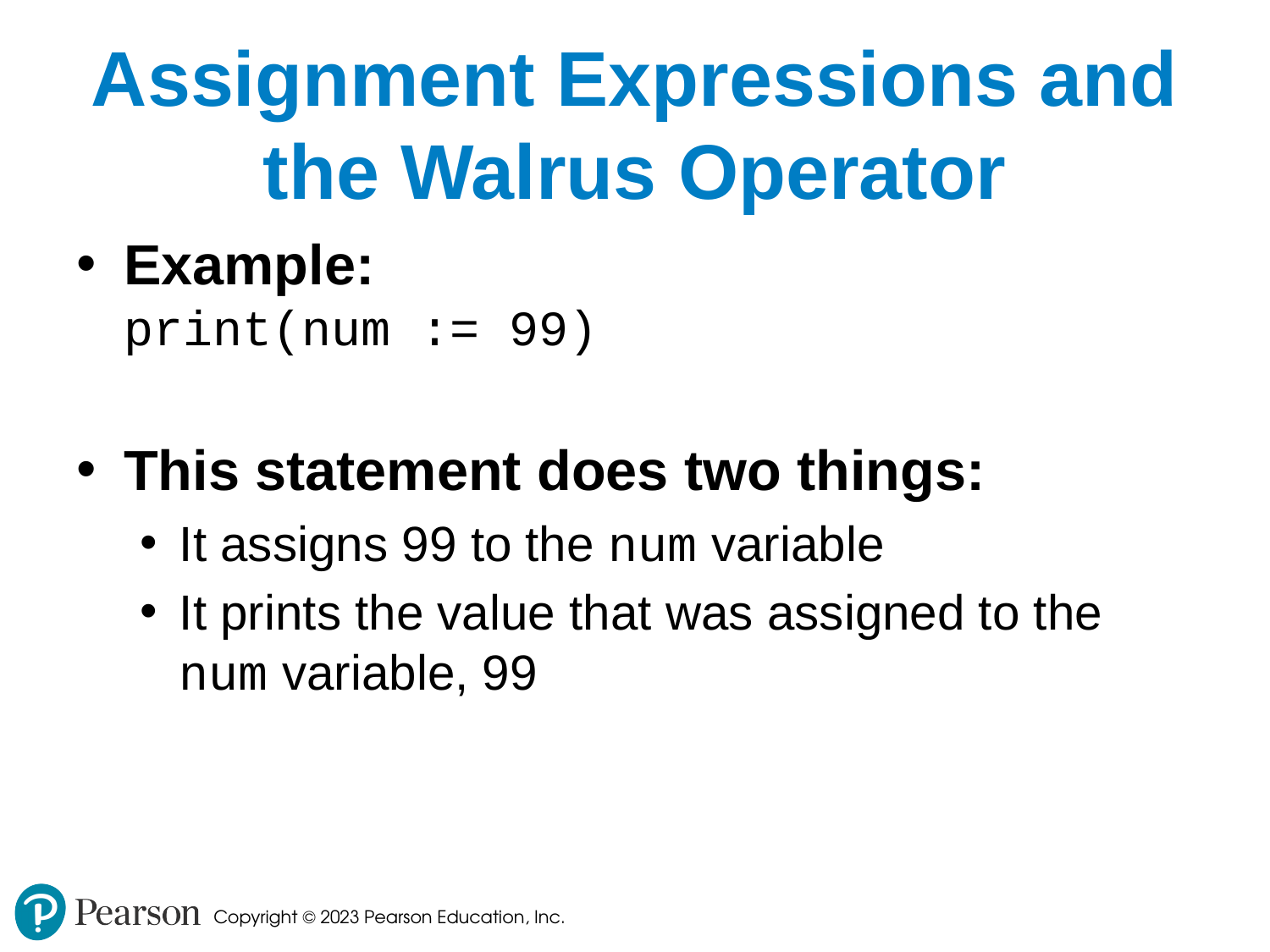

# Assignment Expressions and the Walrus Operator
Example:
print(num := 99)
This statement does two things:
It assigns 99 to the num variable
It prints the value that was assigned to the num variable, 99